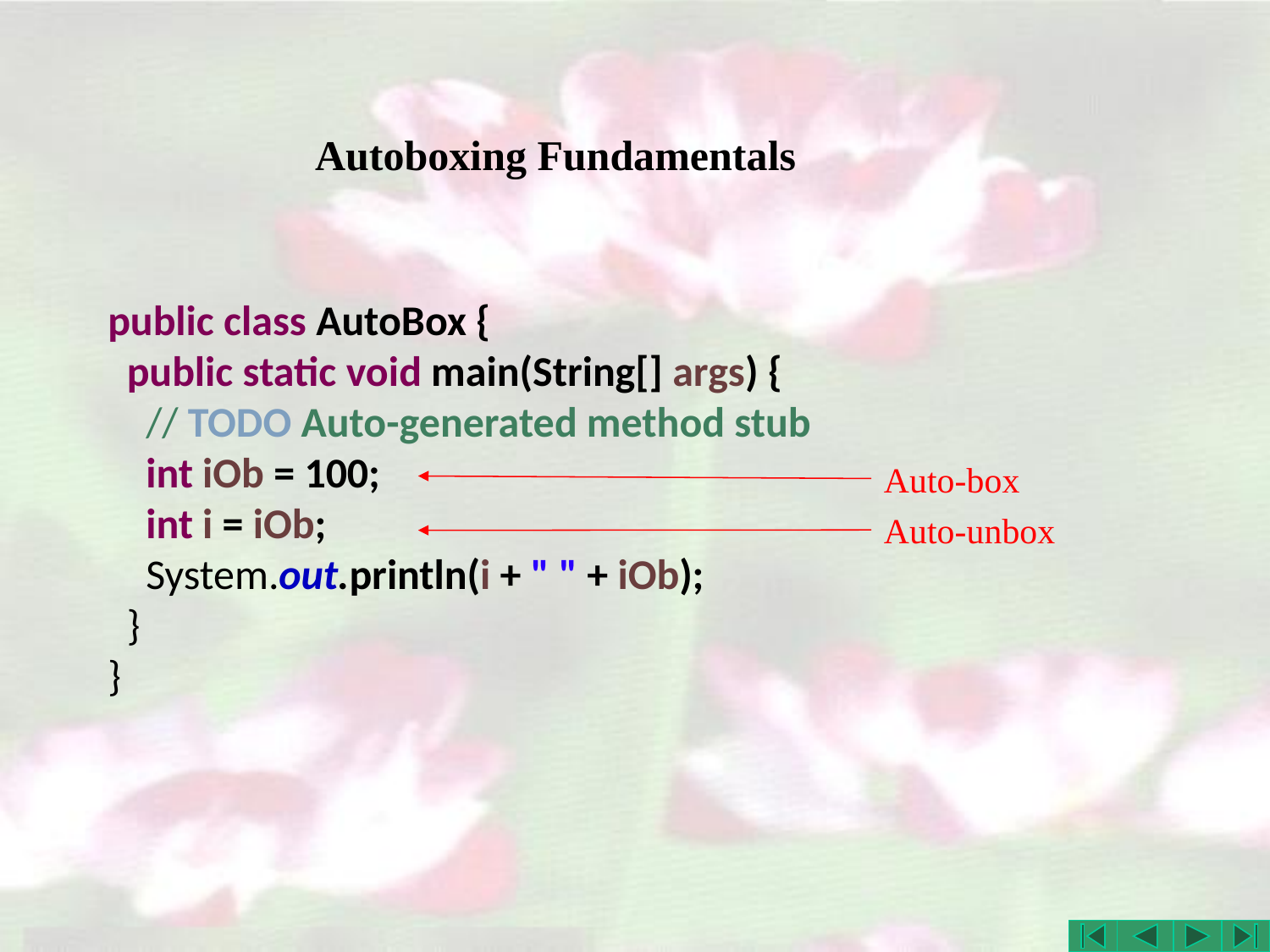

# Autoboxing Fundamentals
public class AutoBox {
  public static void main(String[] args) {
    // TODO Auto-generated method stub
    int iOb = 100;
    int i = iOb;
    System.out.println(i + " " + iOb);
  }
}
Auto-box
Auto-unbox